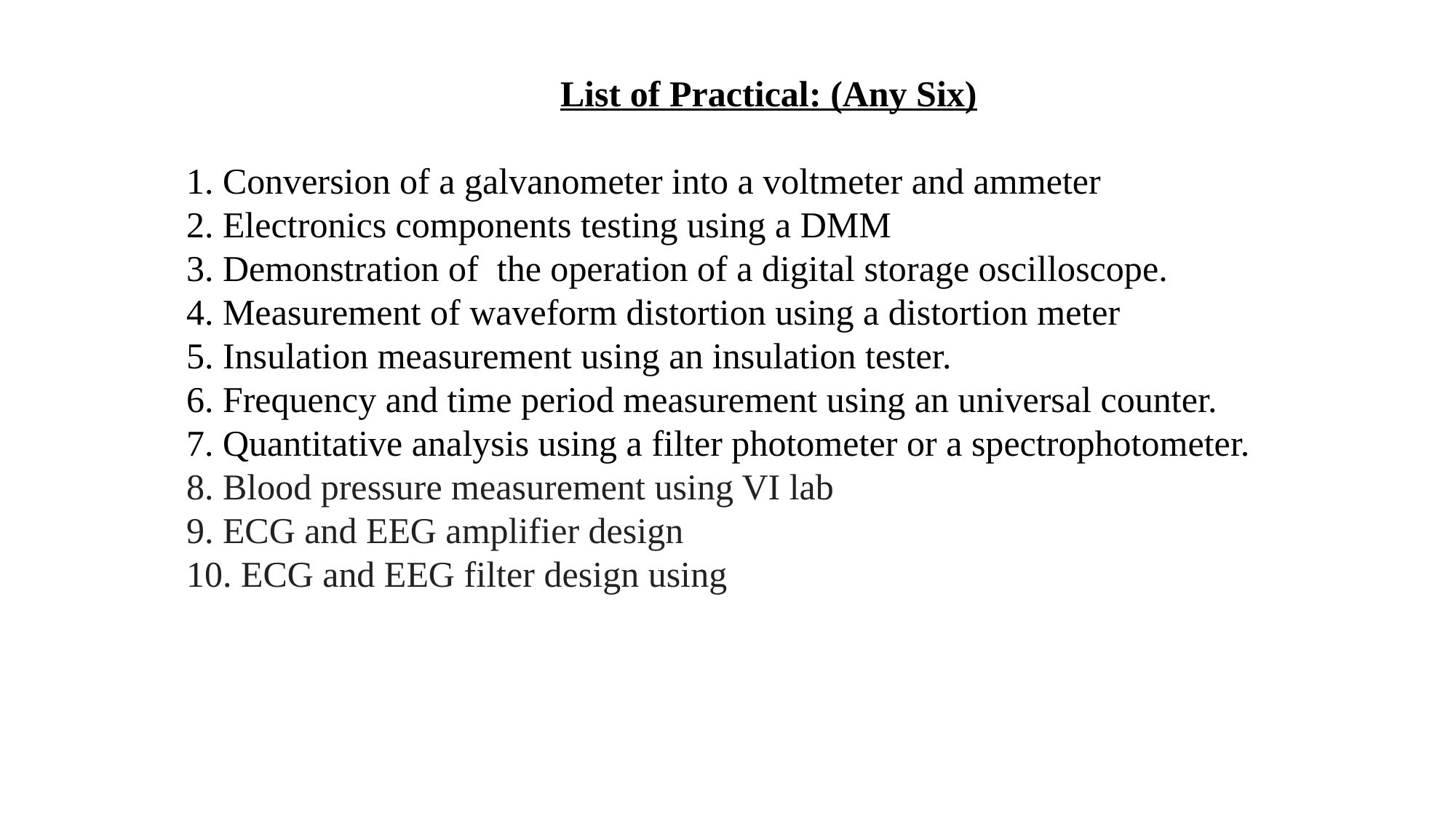

List of Practical: (Any Six)

1. Conversion of a galvanometer into a voltmeter and ammeter
2. Electronics components testing using a DMM
3. Demonstration of  the operation of a digital storage oscilloscope.
4. Measurement of waveform distortion using a distortion meter
5. Insulation measurement using an insulation tester.
6. Frequency and time period measurement using an universal counter.
7. Quantitative analysis using a filter photometer or a spectrophotometer.
8. Blood pressure measurement using VI lab
9. ECG and EEG amplifier design
10. ECG and EEG filter design using